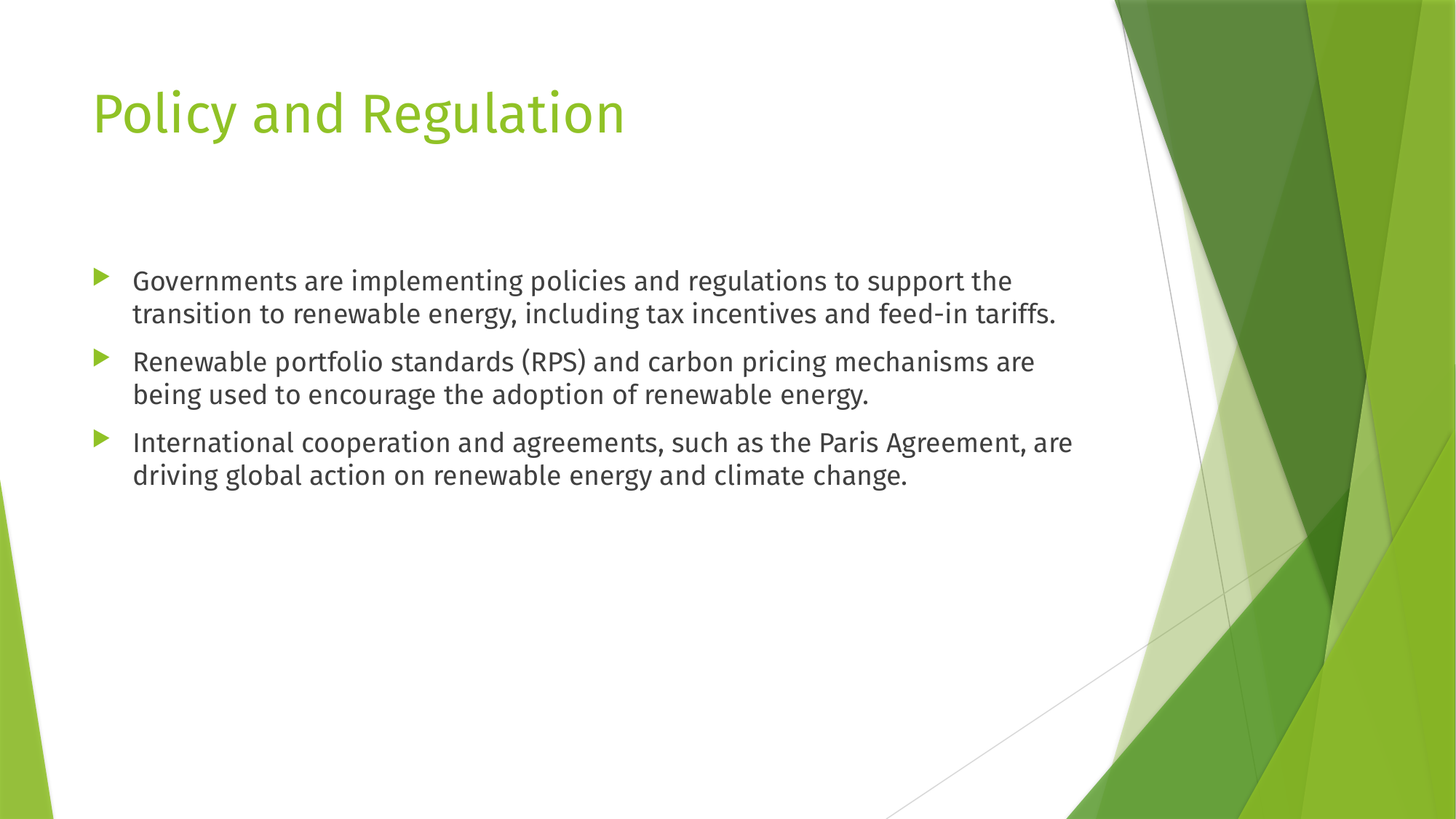

# Policy and Regulation
Governments are implementing policies and regulations to support the transition to renewable energy, including tax incentives and feed-in tariffs.
Renewable portfolio standards (RPS) and carbon pricing mechanisms are being used to encourage the adoption of renewable energy.
International cooperation and agreements, such as the Paris Agreement, are driving global action on renewable energy and climate change.